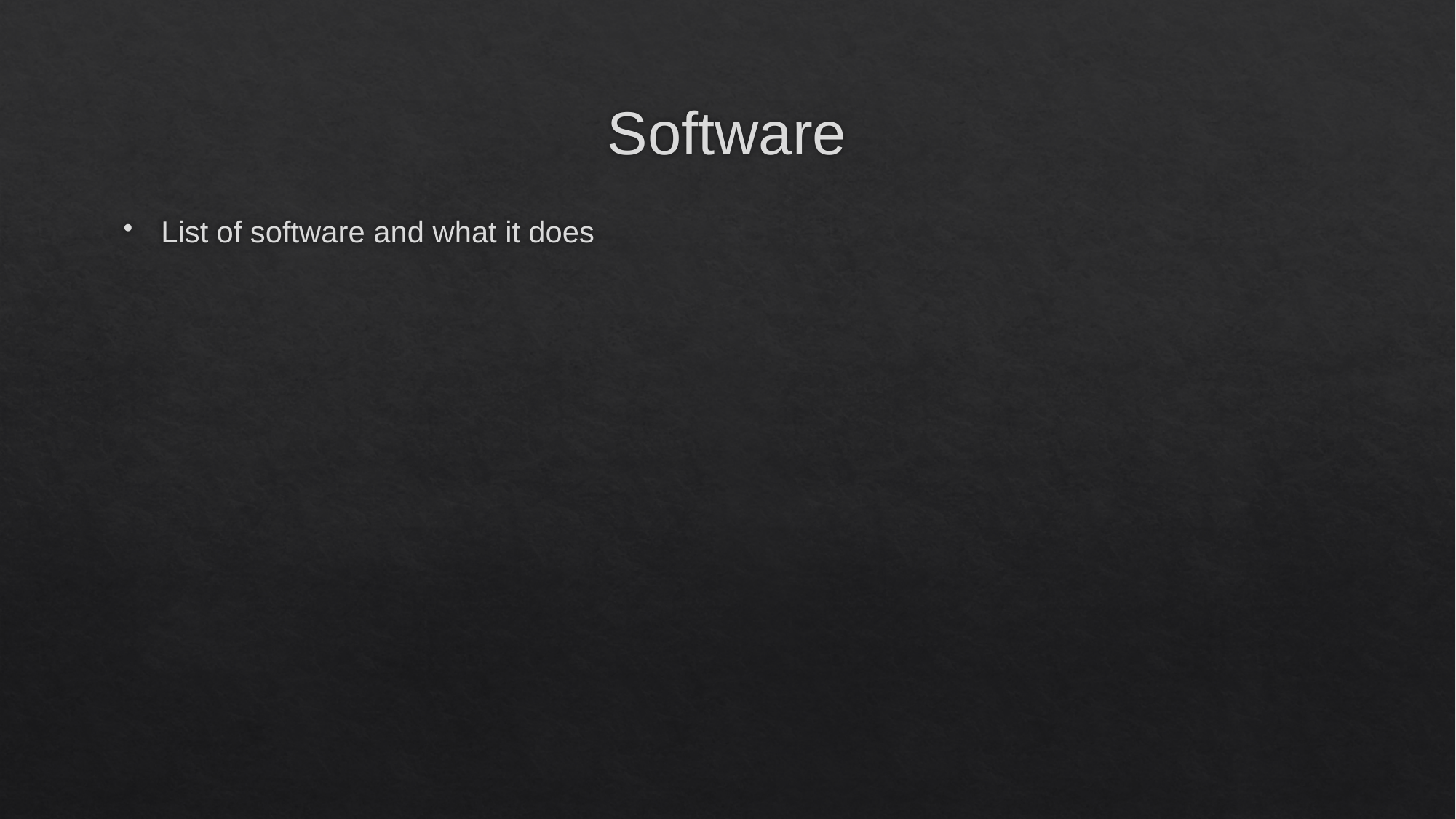

# Software
List of software and what it does